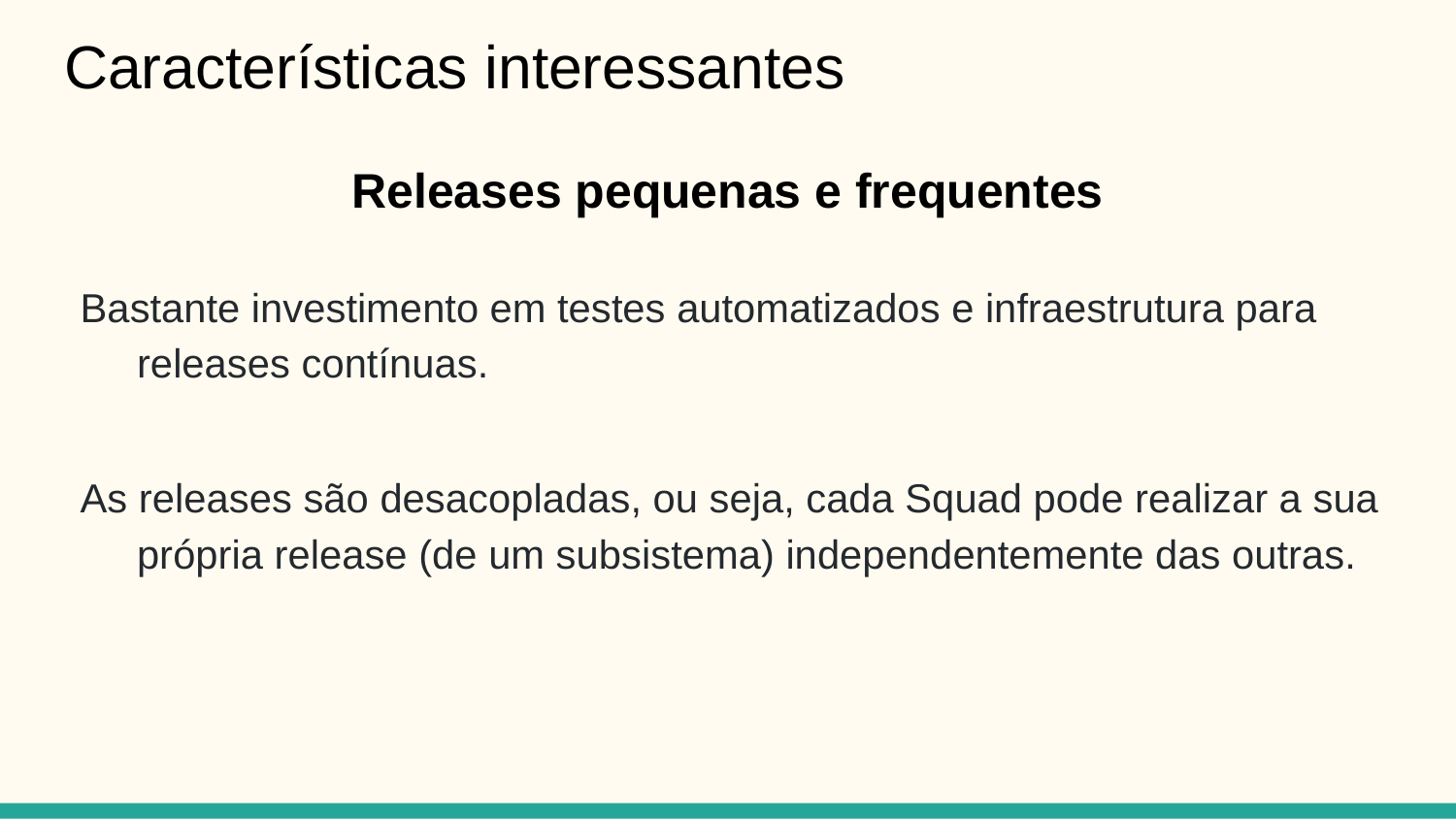

# Características interessantes
Releases pequenas e frequentes
Bastante investimento em testes automatizados e infraestrutura para releases contínuas.
As releases são desacopladas, ou seja, cada Squad pode realizar a sua própria release (de um subsistema) independentemente das outras.